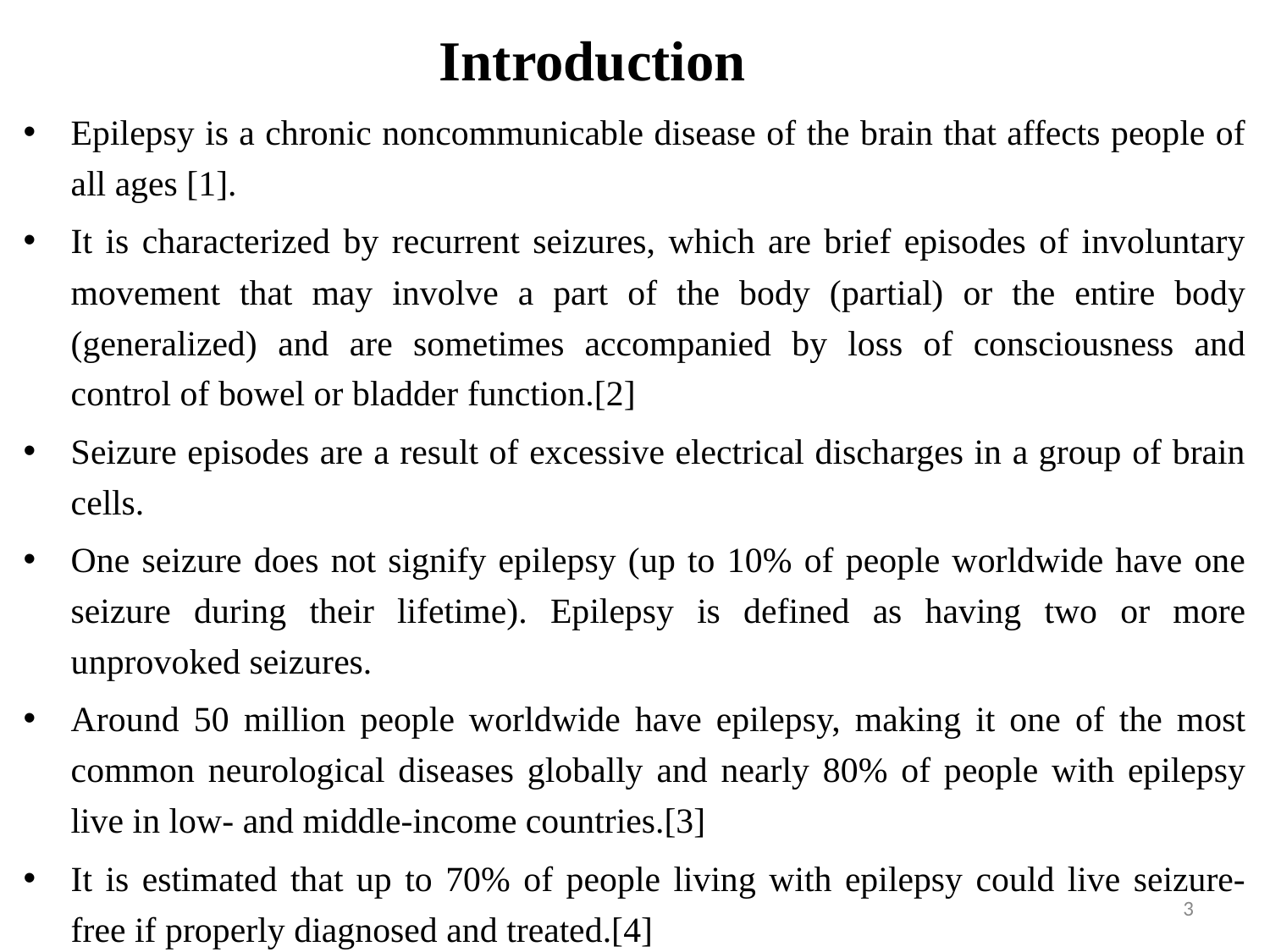

# Introduction
Epilepsy is a chronic noncommunicable disease of the brain that affects people of all ages [1].
It is characterized by recurrent seizures, which are brief episodes of involuntary movement that may involve a part of the body (partial) or the entire body (generalized) and are sometimes accompanied by loss of consciousness and control of bowel or bladder function.[2]
Seizure episodes are a result of excessive electrical discharges in a group of brain cells.
One seizure does not signify epilepsy (up to 10% of people worldwide have one seizure during their lifetime). Epilepsy is defined as having two or more unprovoked seizures.
Around 50 million people worldwide have epilepsy, making it one of the most common neurological diseases globally and nearly 80% of people with epilepsy live in low- and middle-income countries.[3]
It is estimated that up to 70% of people living with epilepsy could live seizure- free if properly diagnosed and treated.[4]
3